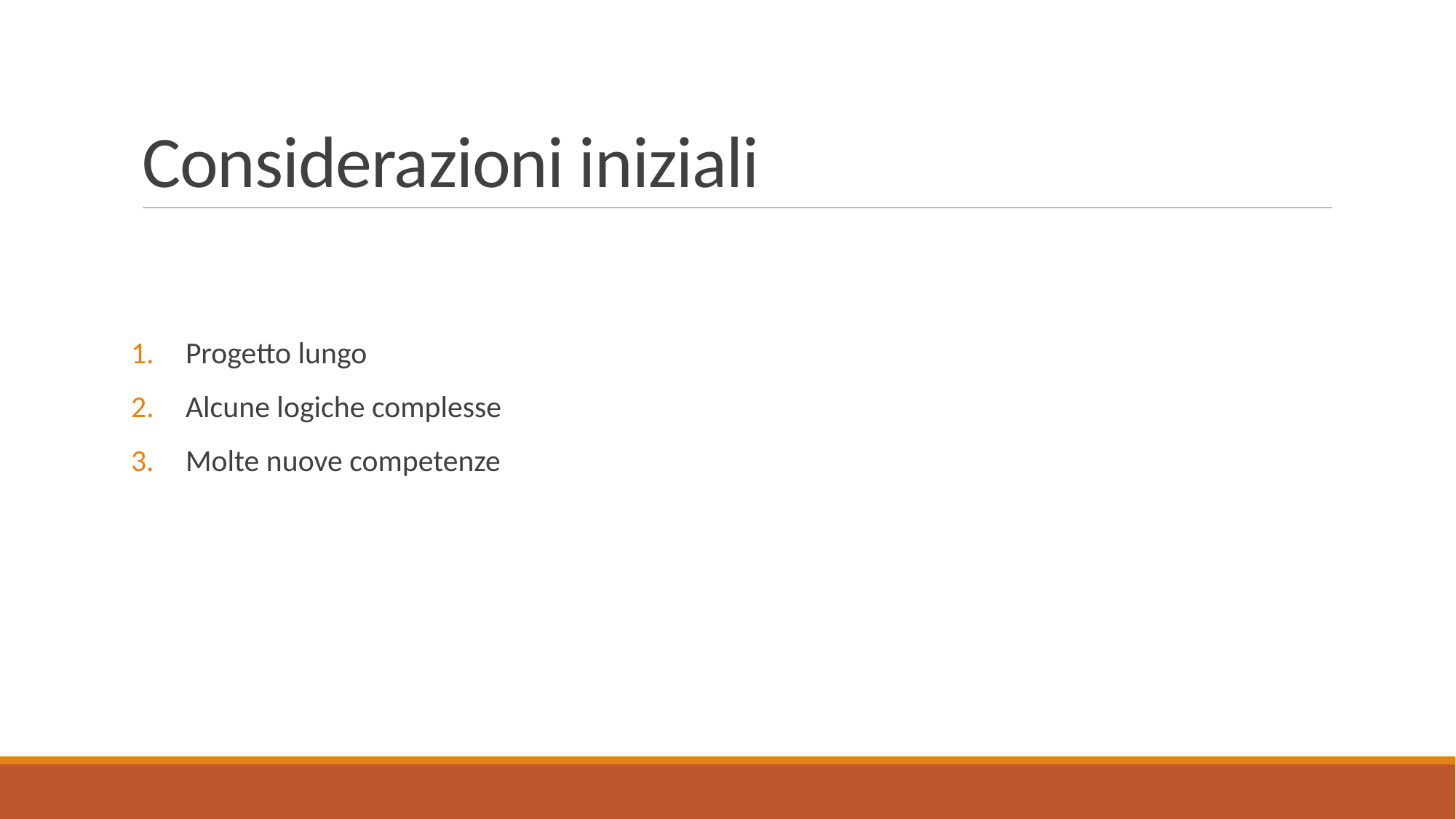

# Considerazioni iniziali

Progetto lungo
Alcune logiche complesse
Molte nuove competenze